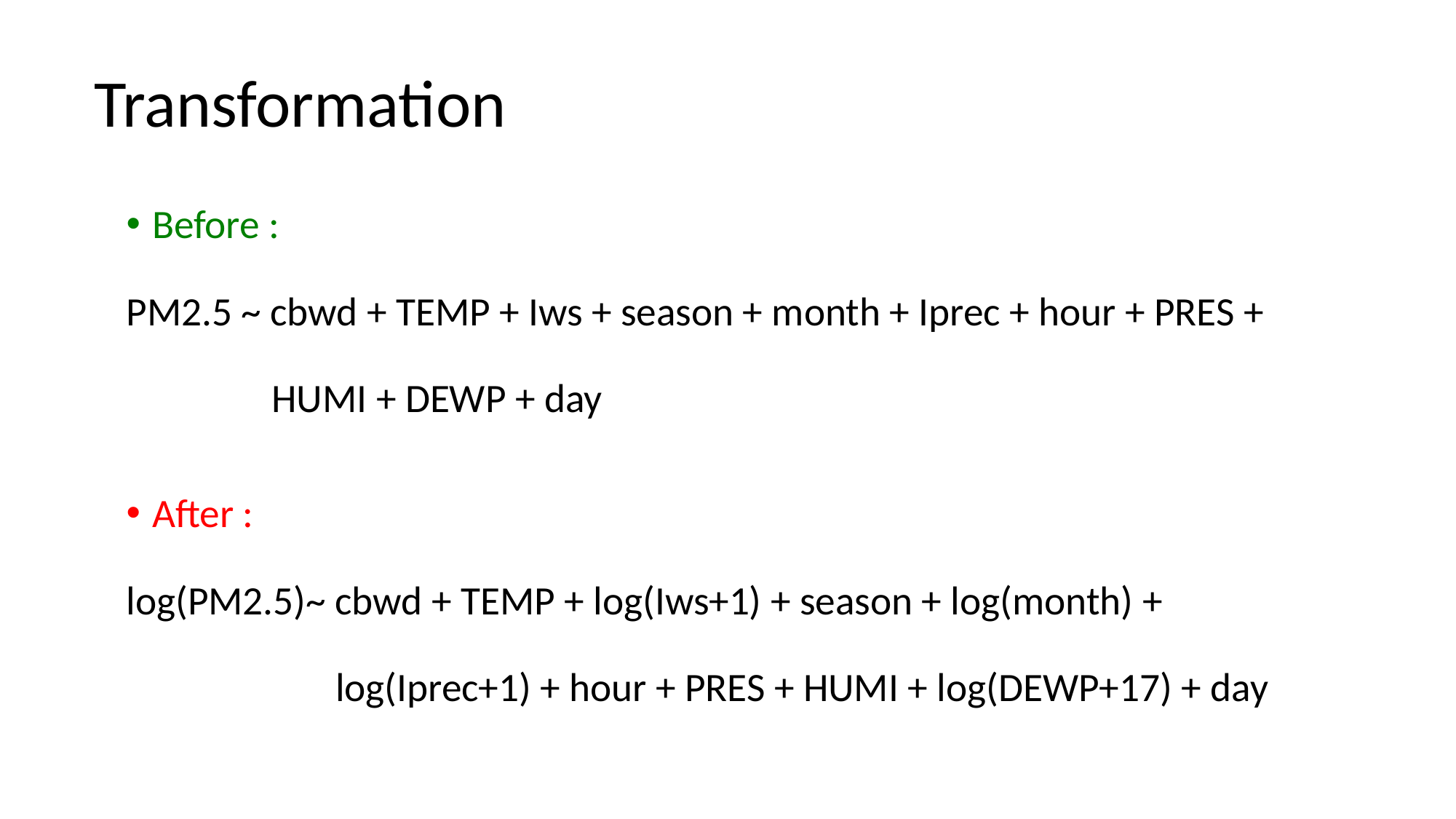

# Transformation
Before :
PM2.5 ~ cbwd + TEMP + Iws + season + month + Iprec + hour + PRES +
                HUMI + DEWP + day

After :
log(PM2.5)~ cbwd + TEMP + log(Iws+1) + season + log(month) +
                       log(Iprec+1) + hour + PRES + HUMI + log(DEWP+17) + day